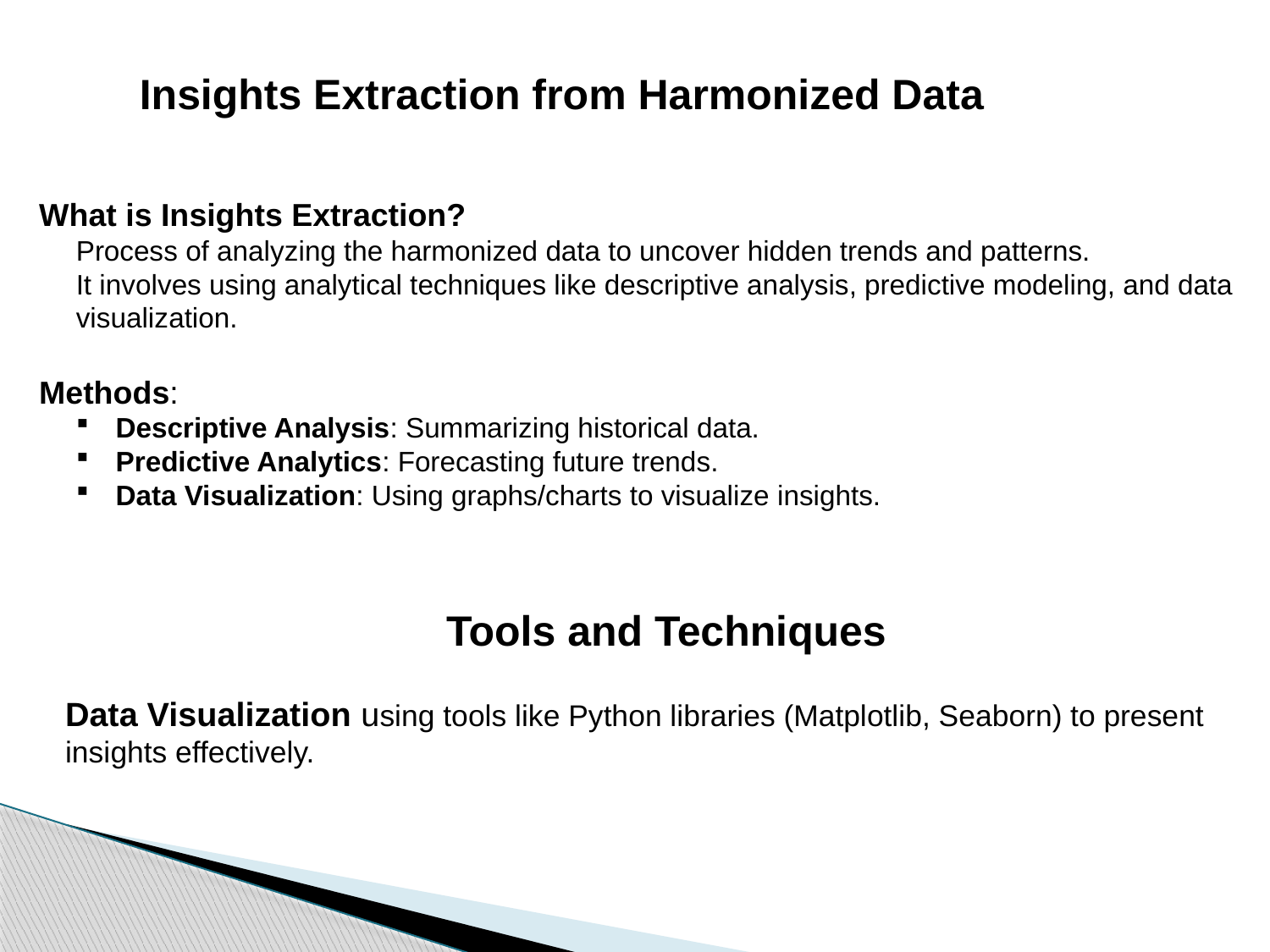

Insights Extraction from Harmonized Data

   What is Insights Extraction?
Process of analyzing the harmonized data to uncover hidden trends and patterns.
It involves using analytical techniques like descriptive analysis, predictive modeling, and data visualization.

   Methods:
Descriptive Analysis: Summarizing historical data.
Predictive Analytics: Forecasting future trends.
Data Visualization: Using graphs/charts to visualize insights.

			Tools and Techniques
Data Visualization using tools like Python libraries (Matplotlib, Seaborn) to present insights effectively.